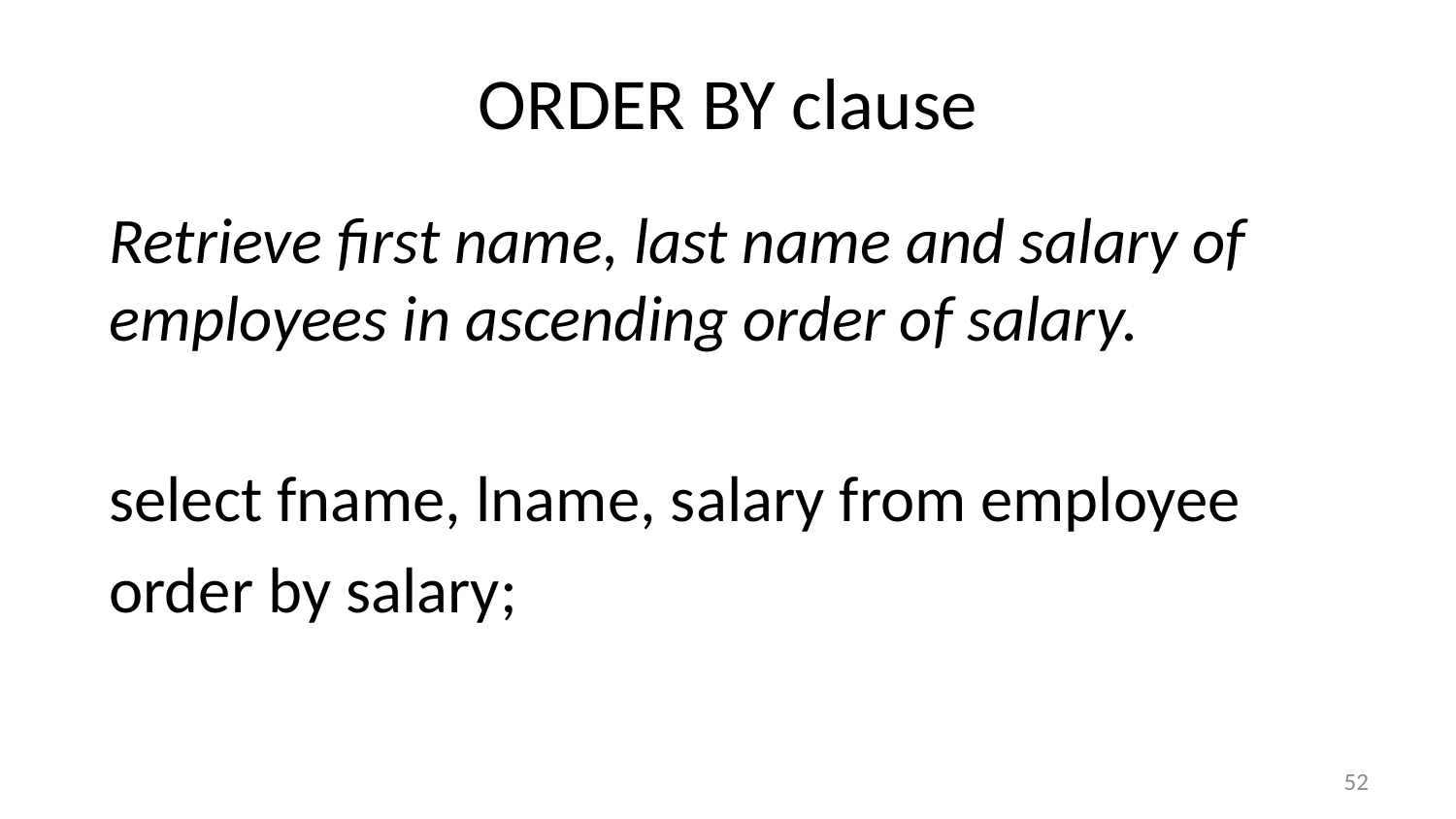

# ORDER BY clause
Retrieve first name, last name and salary of employees in ascending order of salary.

select fname, lname, salary from employee
order by salary;
52